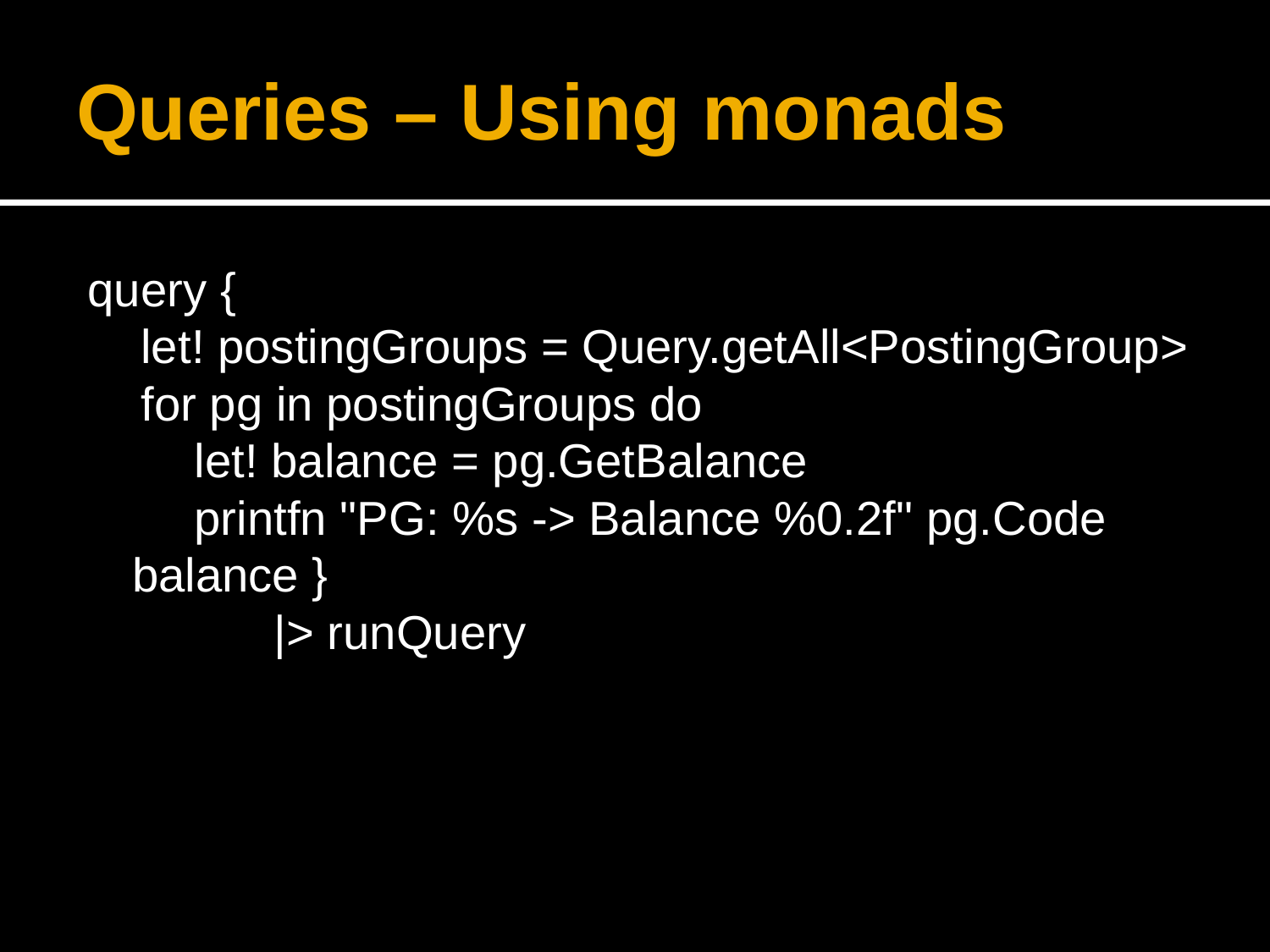

# Queries – Using monads
query {
    let! postingGroups = Query.getAll<PostingGroup>
    for pg in postingGroups do
        let! balance = pg.GetBalance
        printfn "PG: %s -> Balance %0.2f" pg.Code balance }
              |> runQuery